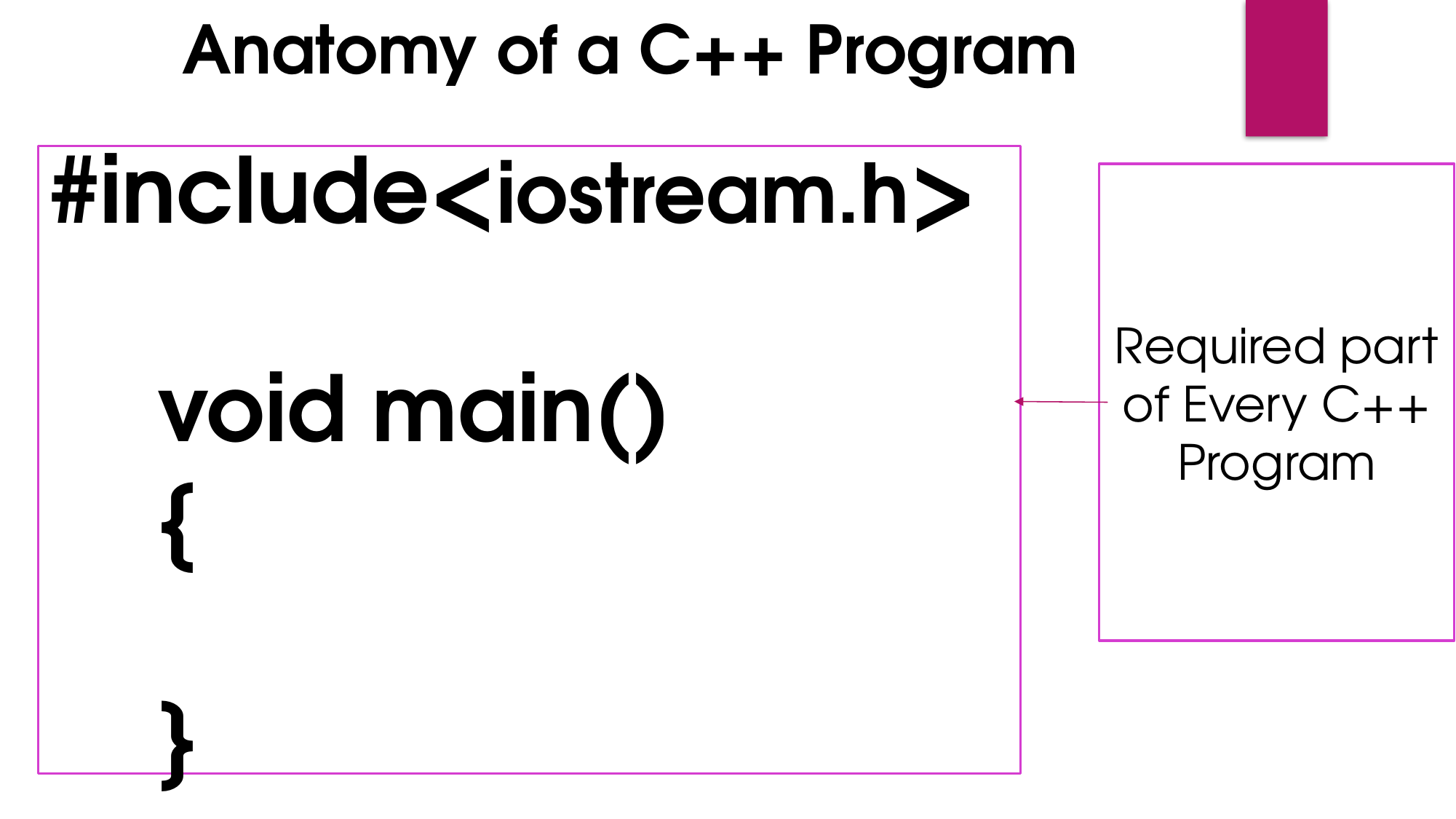

Anatomy of a C++ Program

#include<iostream.h>

	void main()
	{

	}
Required part of Every C++ Program